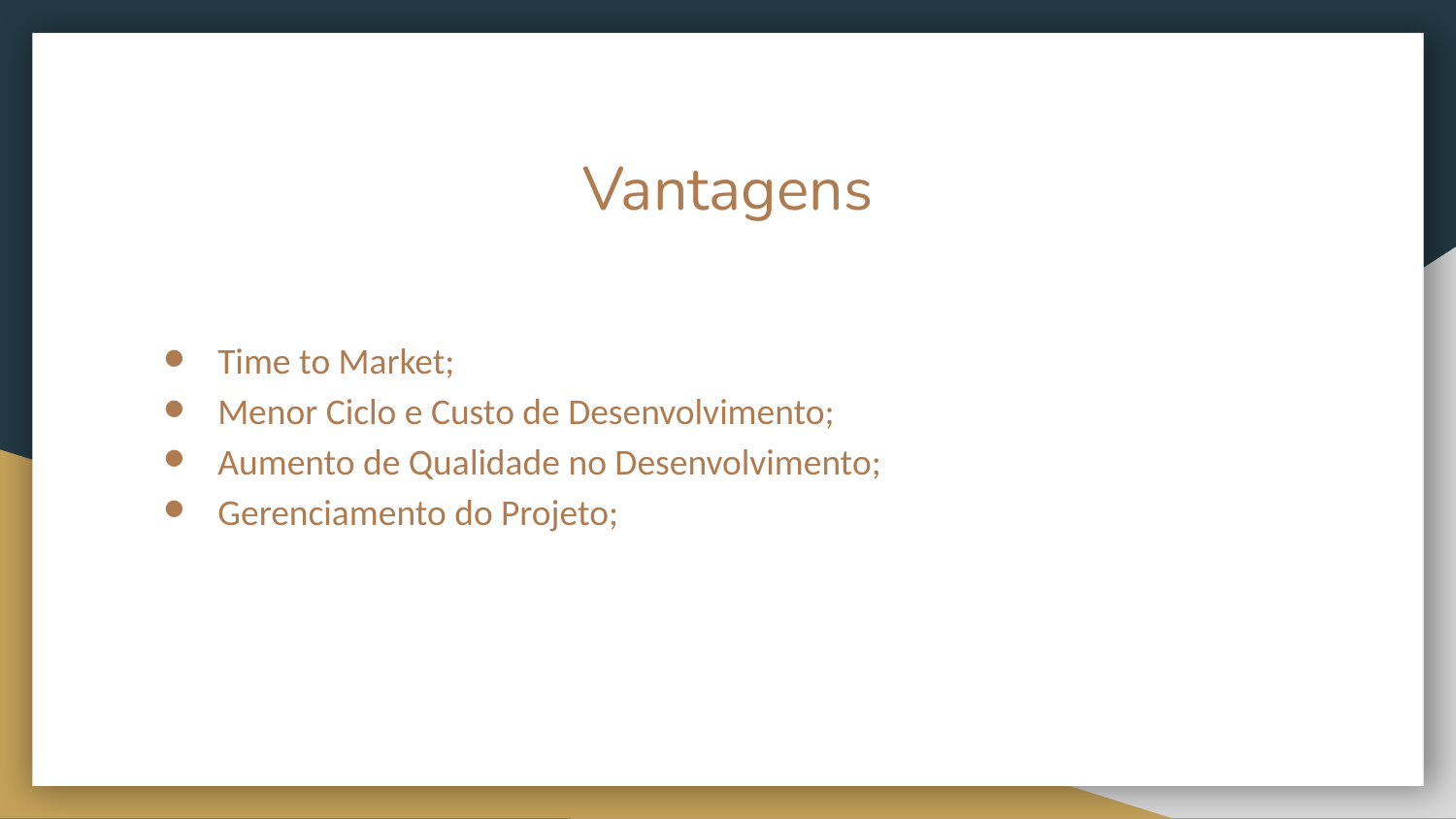

# Vantagens
Time to Market;
Menor Ciclo e Custo de Desenvolvimento;
Aumento de Qualidade no Desenvolvimento;
Gerenciamento do Projeto;